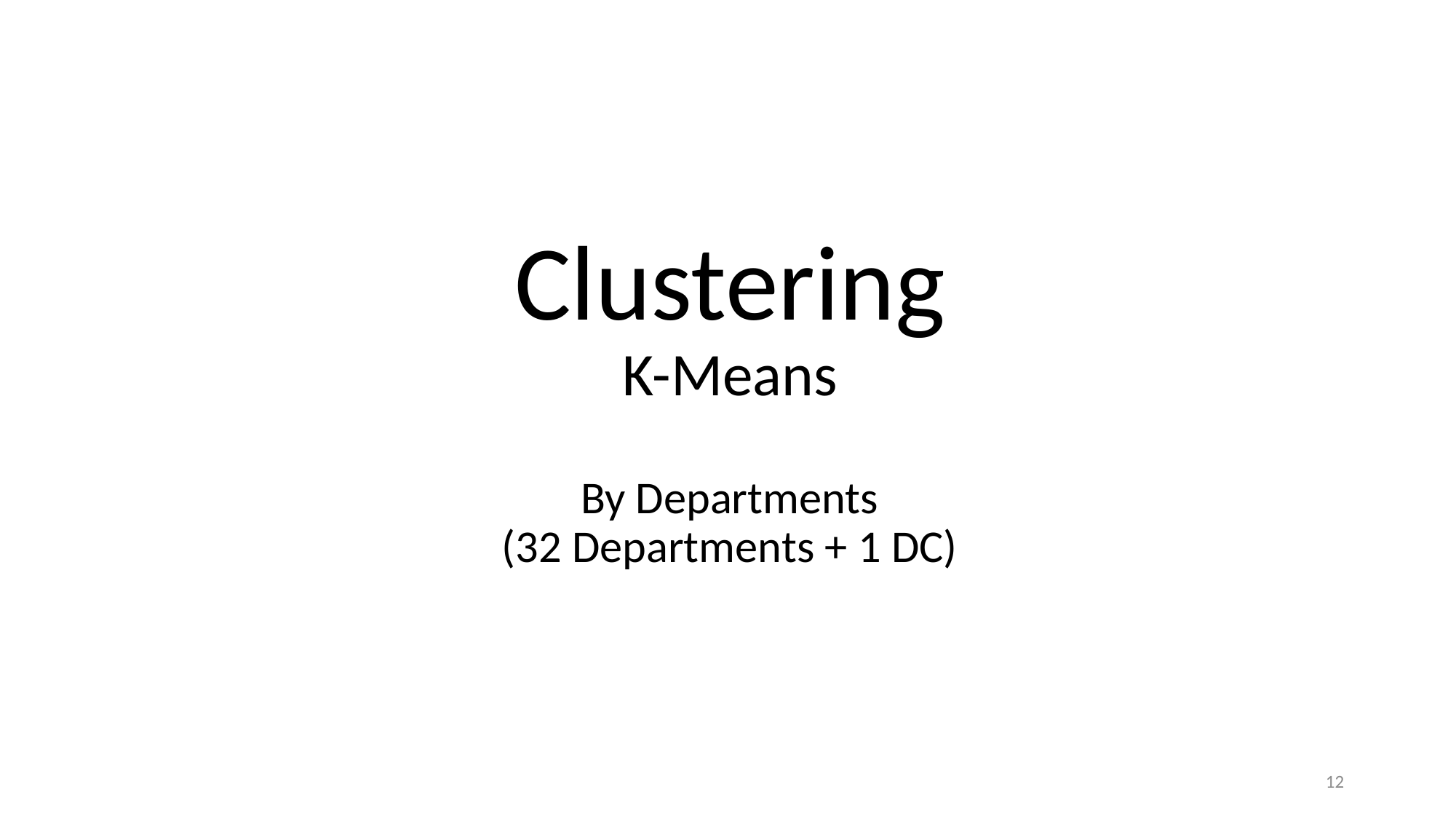

Clustering
K-Means

By Departments
(32 Departments + 1 DC)
12